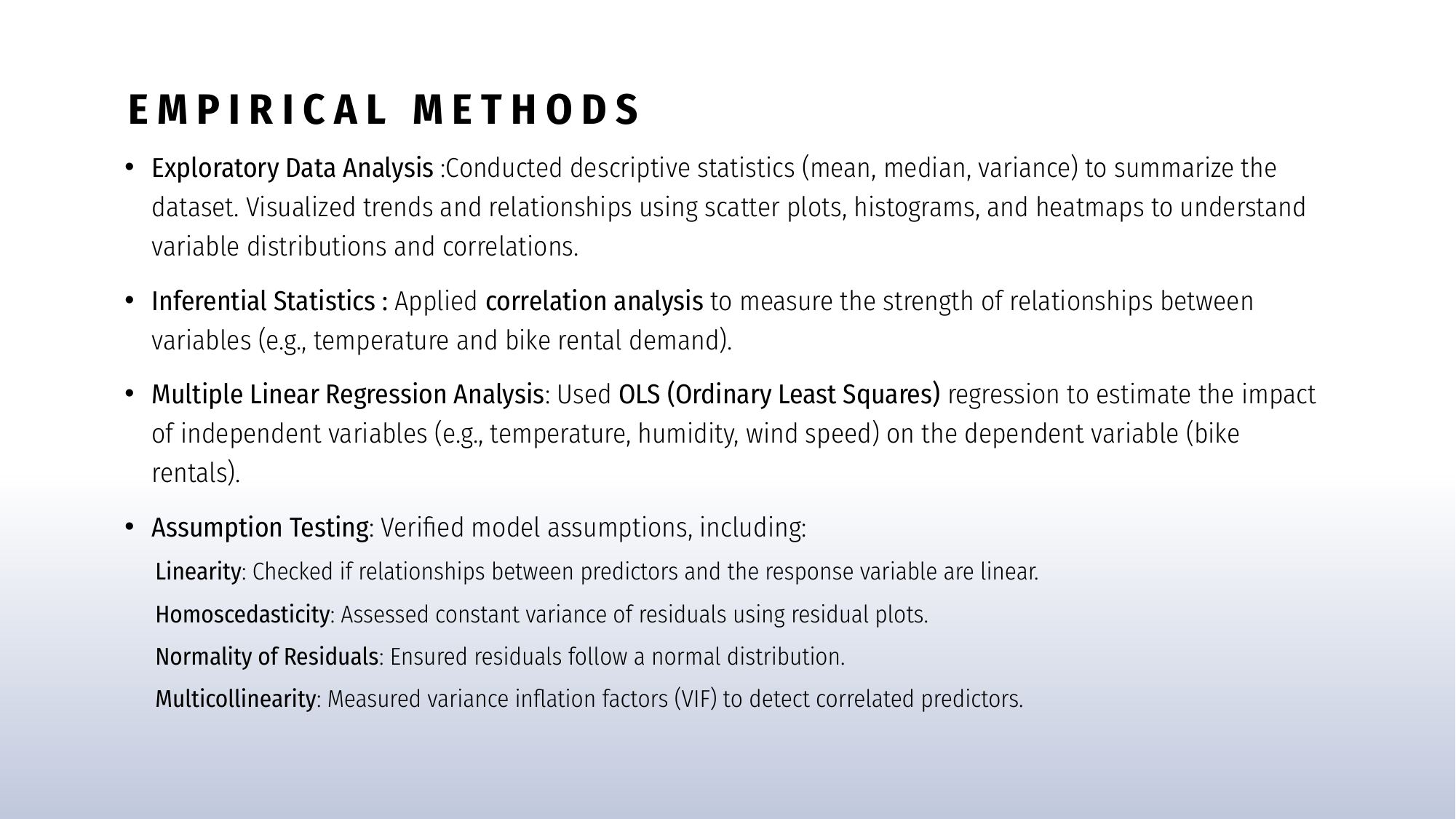

# Empirical methods
Exploratory Data Analysis :Conducted descriptive statistics (mean, median, variance) to summarize the dataset. Visualized trends and relationships using scatter plots, histograms, and heatmaps to understand variable distributions and correlations.
Inferential Statistics : Applied correlation analysis to measure the strength of relationships between variables (e.g., temperature and bike rental demand).
Multiple Linear Regression Analysis: Used OLS (Ordinary Least Squares) regression to estimate the impact of independent variables (e.g., temperature, humidity, wind speed) on the dependent variable (bike rentals).
Assumption Testing: Verified model assumptions, including:
Linearity: Checked if relationships between predictors and the response variable are linear.
Homoscedasticity: Assessed constant variance of residuals using residual plots.
Normality of Residuals: Ensured residuals follow a normal distribution.
Multicollinearity: Measured variance inflation factors (VIF) to detect correlated predictors.